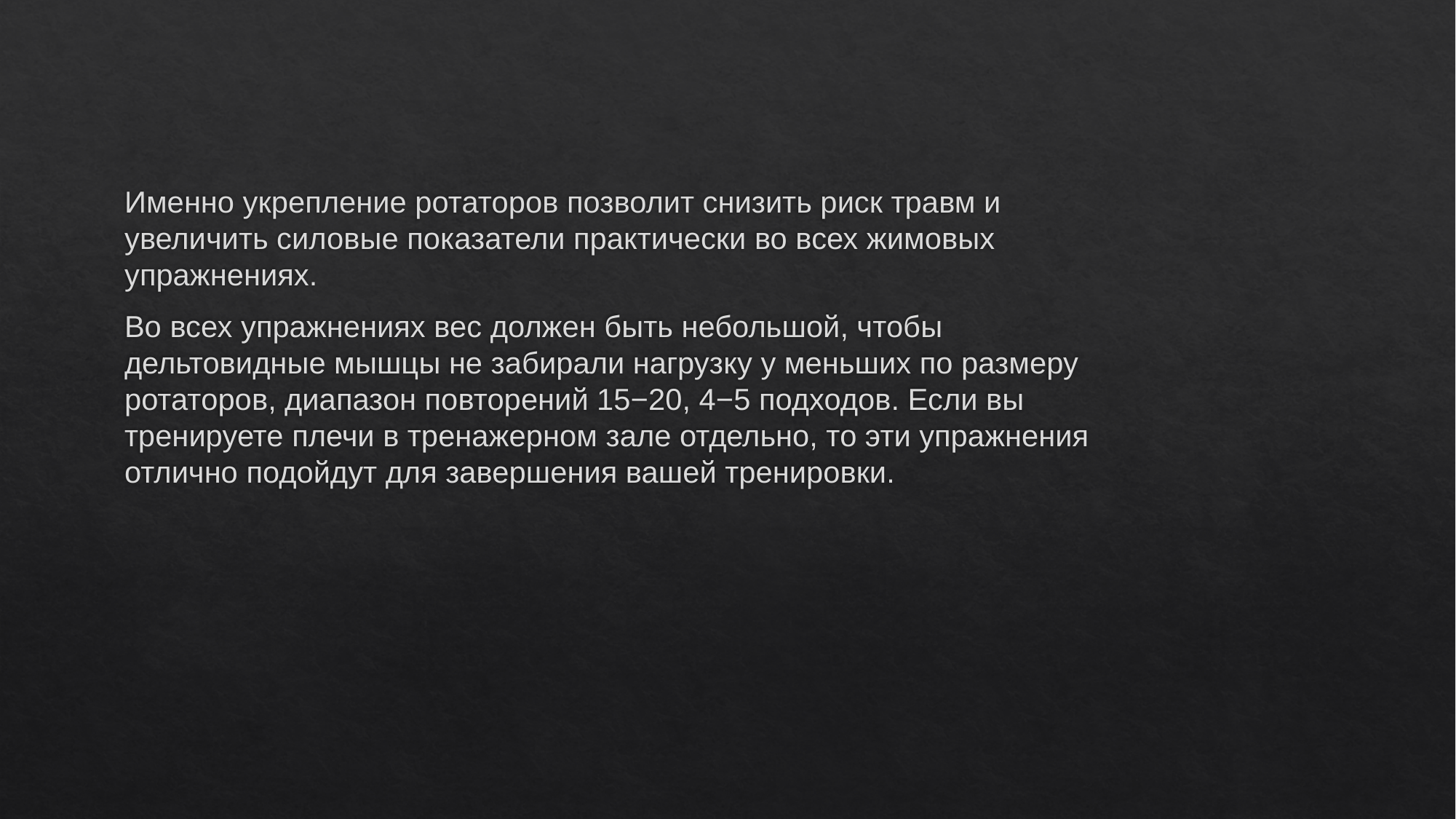

Именно укрепление ротаторов позволит снизить риск травм и увеличить силовые показатели практически во всех жимовых упражнениях.
Во всех упражнениях вес должен быть небольшой, чтобы дельтовидные мышцы не забирали нагрузку у меньших по размеру ротаторов, диапазон повторений 15−20, 4−5 подходов. Если вы тренируете плечи в тренажерном зале отдельно, то эти упражнения отлично подойдут для завершения вашей тренировки.